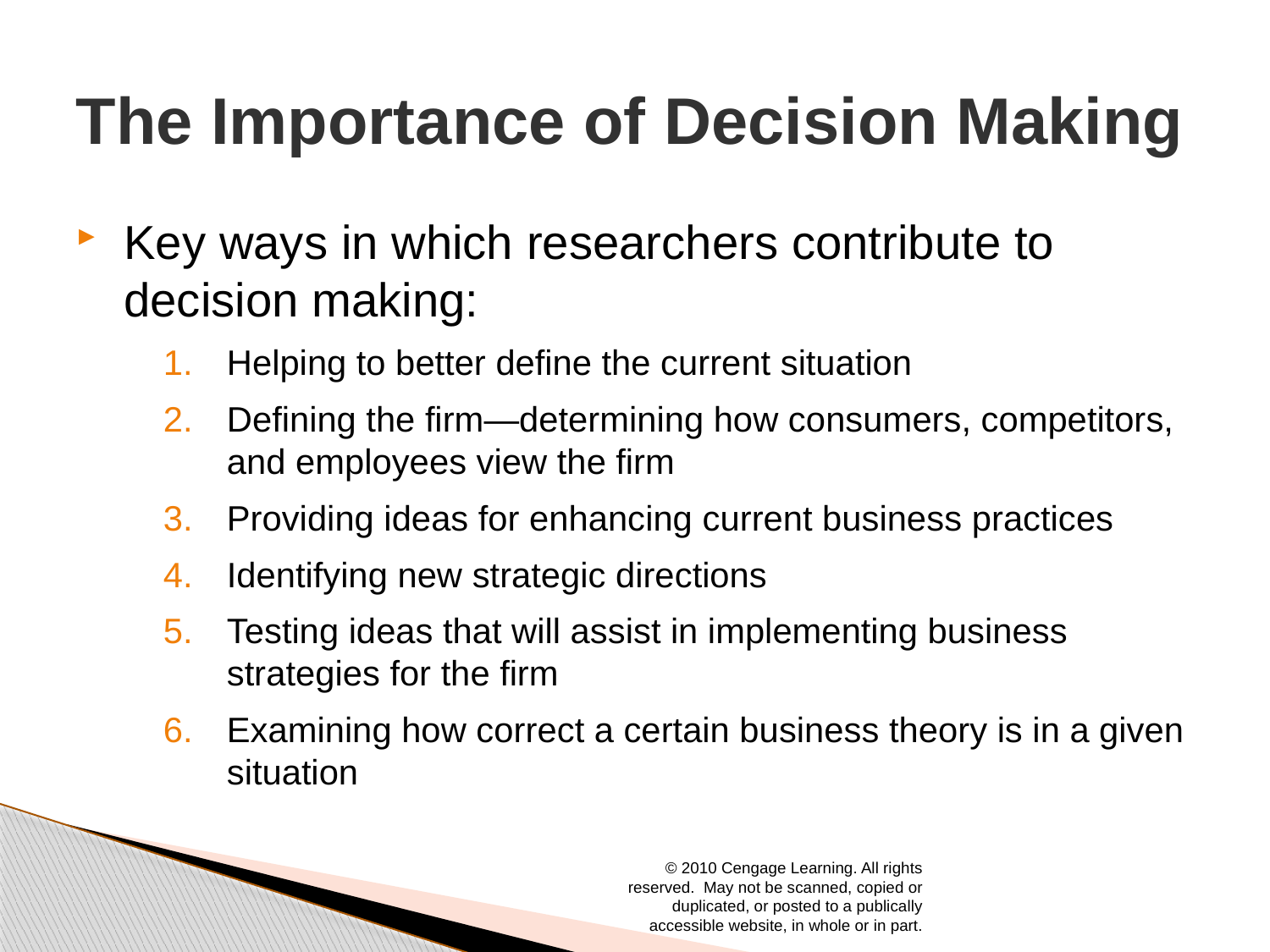

# The Importance of Decision Making
Key ways in which researchers contribute to decision making:
Helping to better define the current situation
Defining the firm—determining how consumers, competitors, and employees view the firm
Providing ideas for enhancing current business practices
Identifying new strategic directions
Testing ideas that will assist in implementing business strategies for the firm
Examining how correct a certain business theory is in a given situation
© 2010 Cengage Learning. All rights reserved.  May not be scanned, copied or duplicated, or posted to a publically accessible website, in whole or in part.